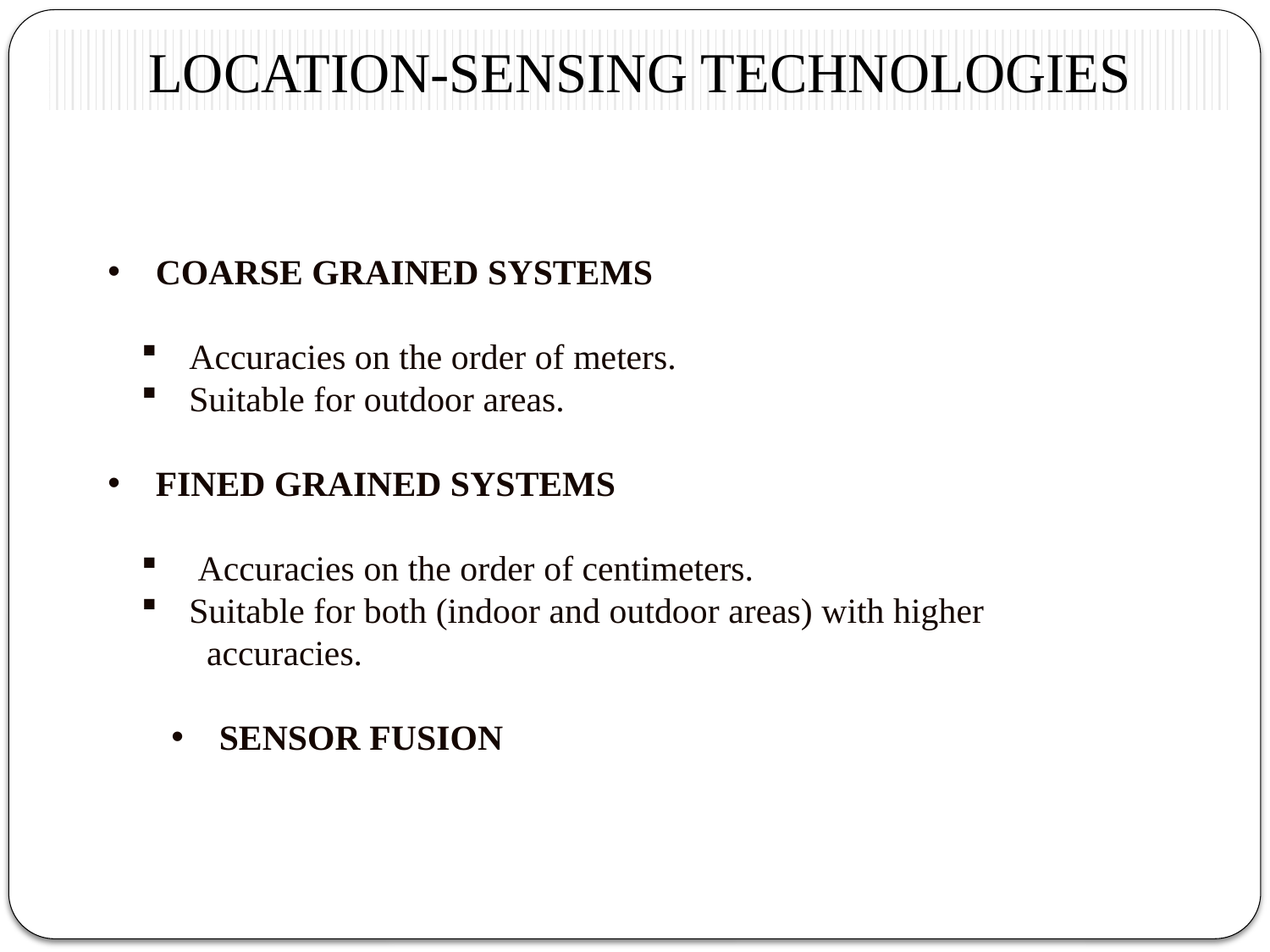

LOCATION-SENSING TECHNOLOGIES
  COARSE GRAINED SYSTEMS

  Accuracies on the order of meters.
  Suitable for outdoor areas.

  FINED GRAINED SYSTEMS

   Accuracies on the order of centimeters.
  Suitable for both (indoor and outdoor areas) with higher
    accuracies.

  SENSOR FUSION